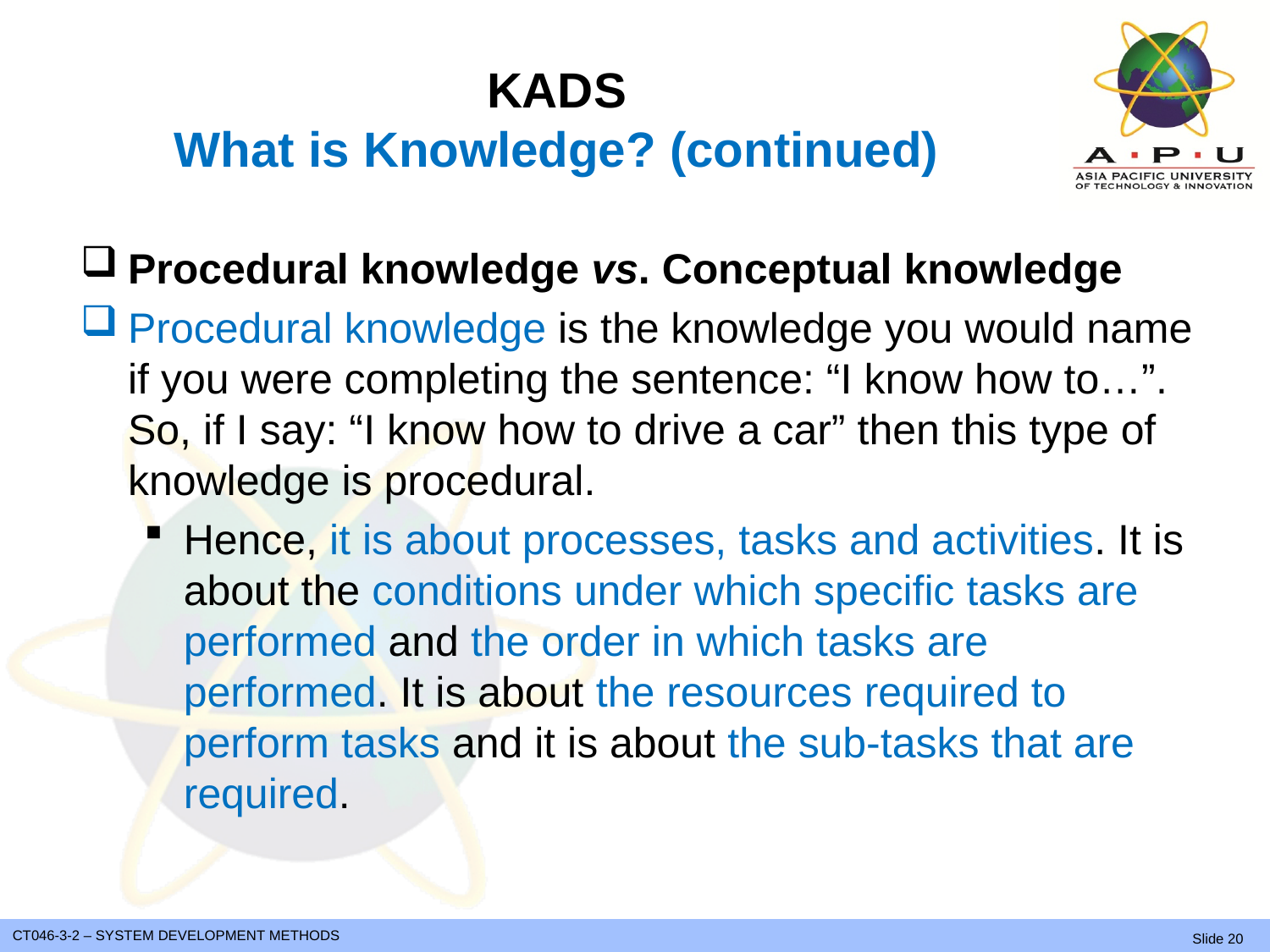

# KADS What is Knowledge? (continued)
Procedural knowledge vs. Conceptual knowledge
Procedural knowledge is the knowledge you would name if you were completing the sentence: “I know how to…”. So, if I say: “I know how to drive a car” then this type of knowledge is procedural.
Hence, it is about processes, tasks and activities. It is about the conditions under which specific tasks are performed and the order in which tasks are performed. It is about the resources required to perform tasks and it is about the sub-tasks that are required.